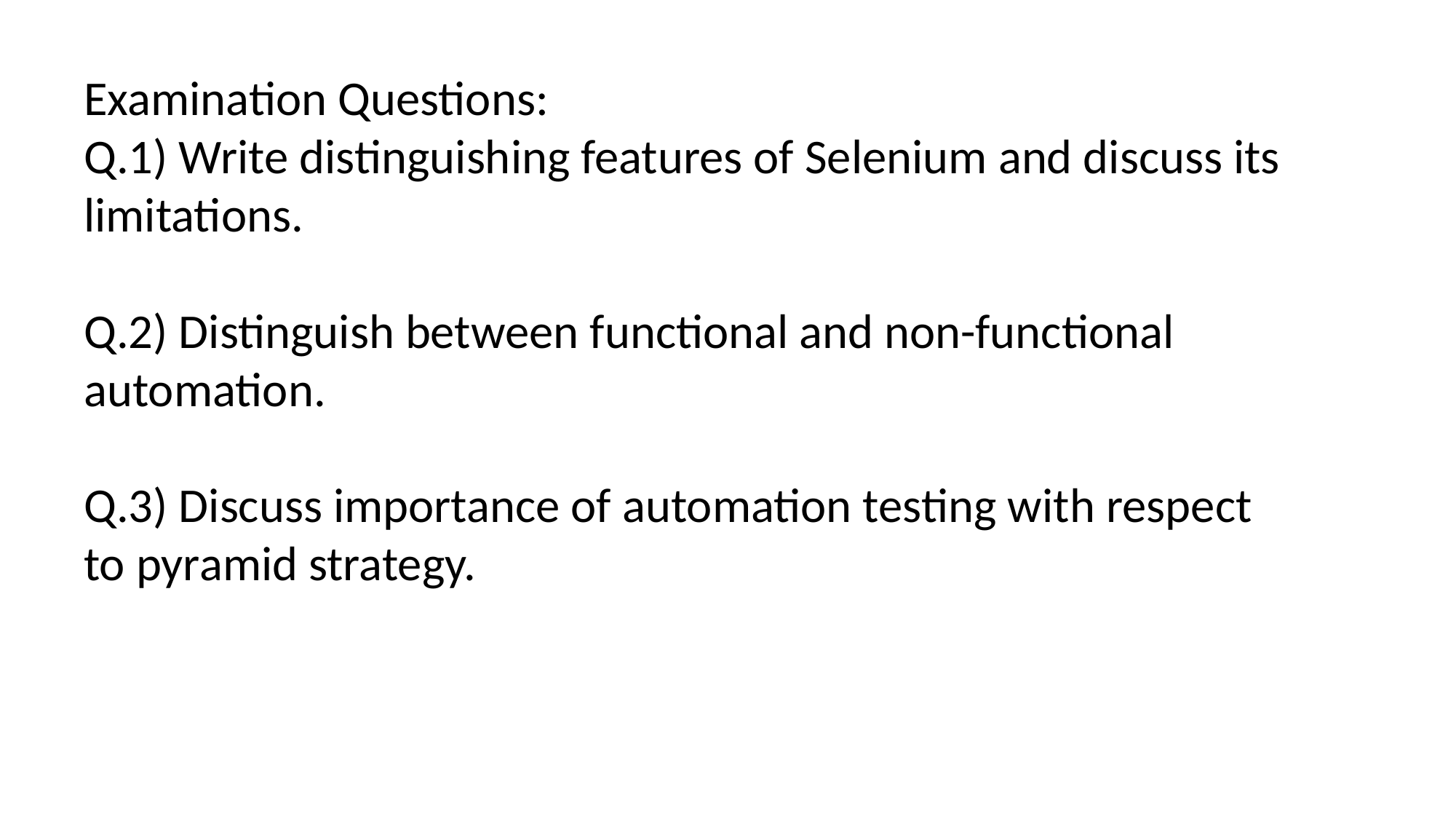

Examination Questions:
Q.1) Write distinguishing features of Selenium and discuss its limitations.

Q.2) Distinguish between functional and non-functional automation.

Q.3) Discuss importance of automation testing with respect to pyramid strategy.